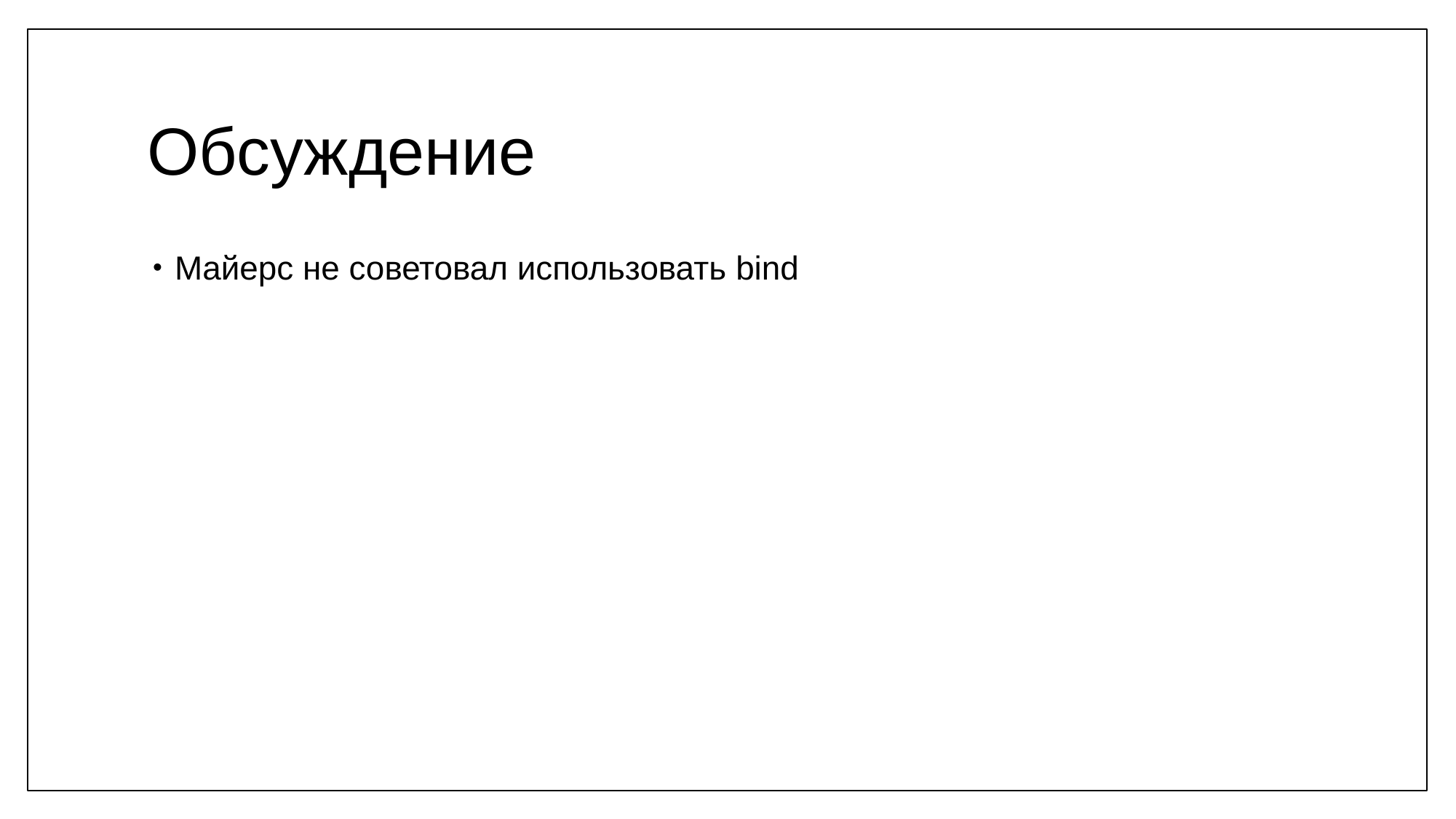

# Обсуждение
Майерс не советовал использовать bind